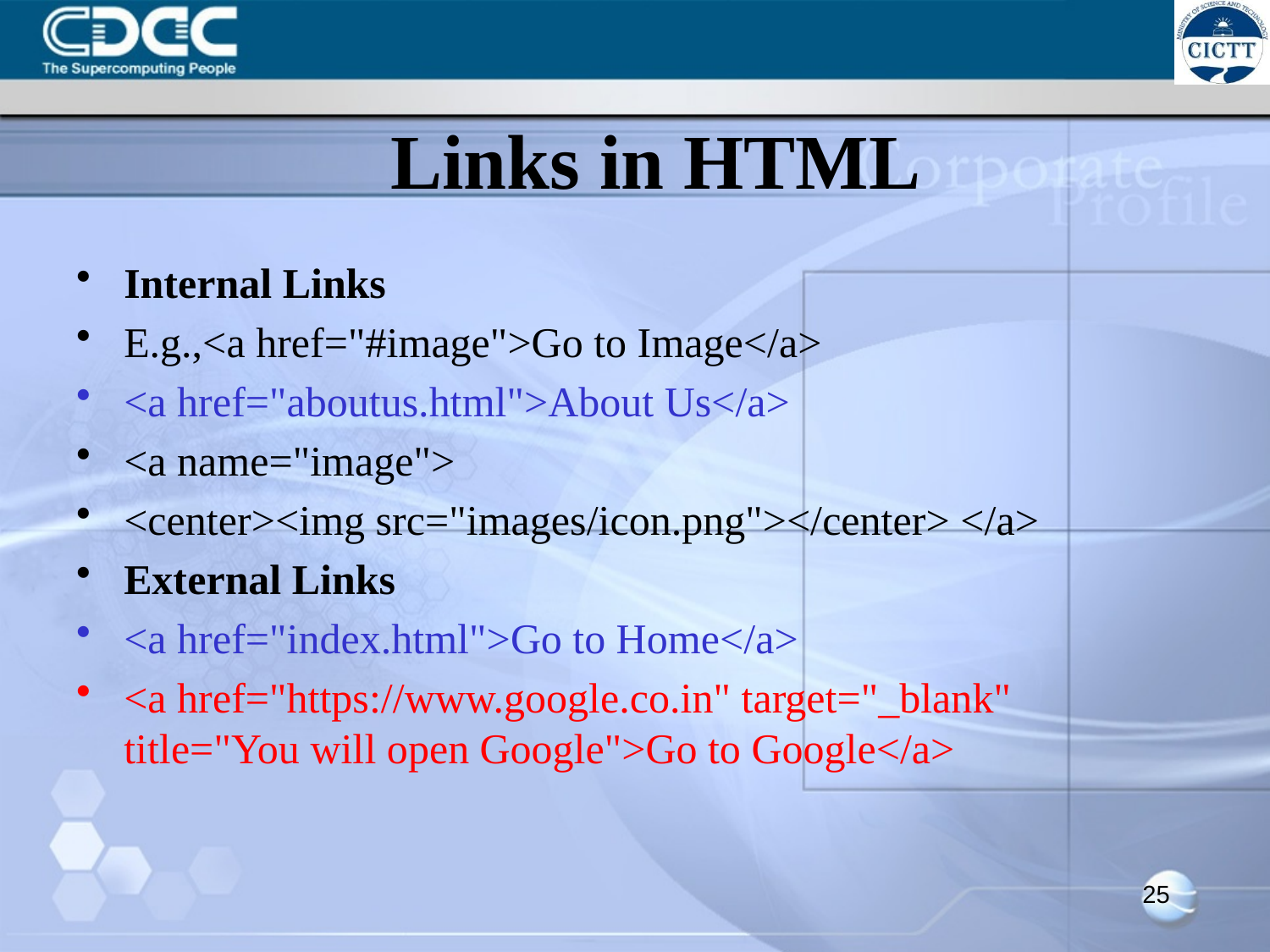

Links in HTML
Internal Links
E.g.,<a href="#image">Go to Image</a>
<a href="aboutus.html">About Us</a>
<a name="image">
<center><img src="images/icon.png"></center> </a>
External Links
<a href="index.html">Go to Home</a>
<a href="https://www.google.co.in" target="_blank" title="You will open Google">Go to Google</a>